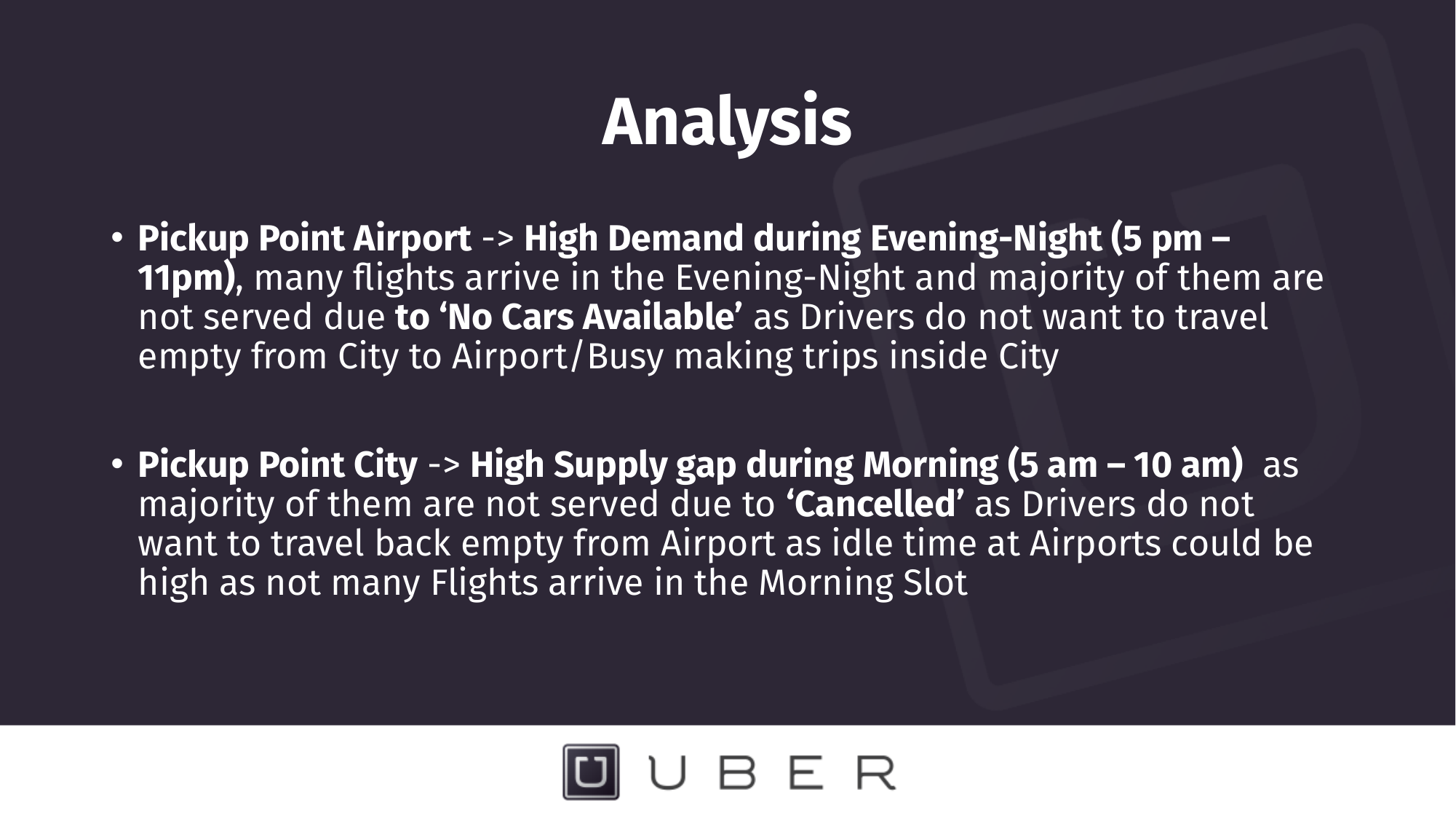

# Analysis
Pickup Point Airport -> High Demand during Evening-Night (5 pm – 11pm), many flights arrive in the Evening-Night and majority of them are not served due to ‘No Cars Available’ as Drivers do not want to travel empty from City to Airport/Busy making trips inside City

Pickup Point City -> High Supply gap during Morning (5 am – 10 am)  as majority of them are not served due to ‘Cancelled’ as Drivers do not want to travel back empty from Airport as idle time at Airports could be high as not many Flights arrive in the Morning Slot